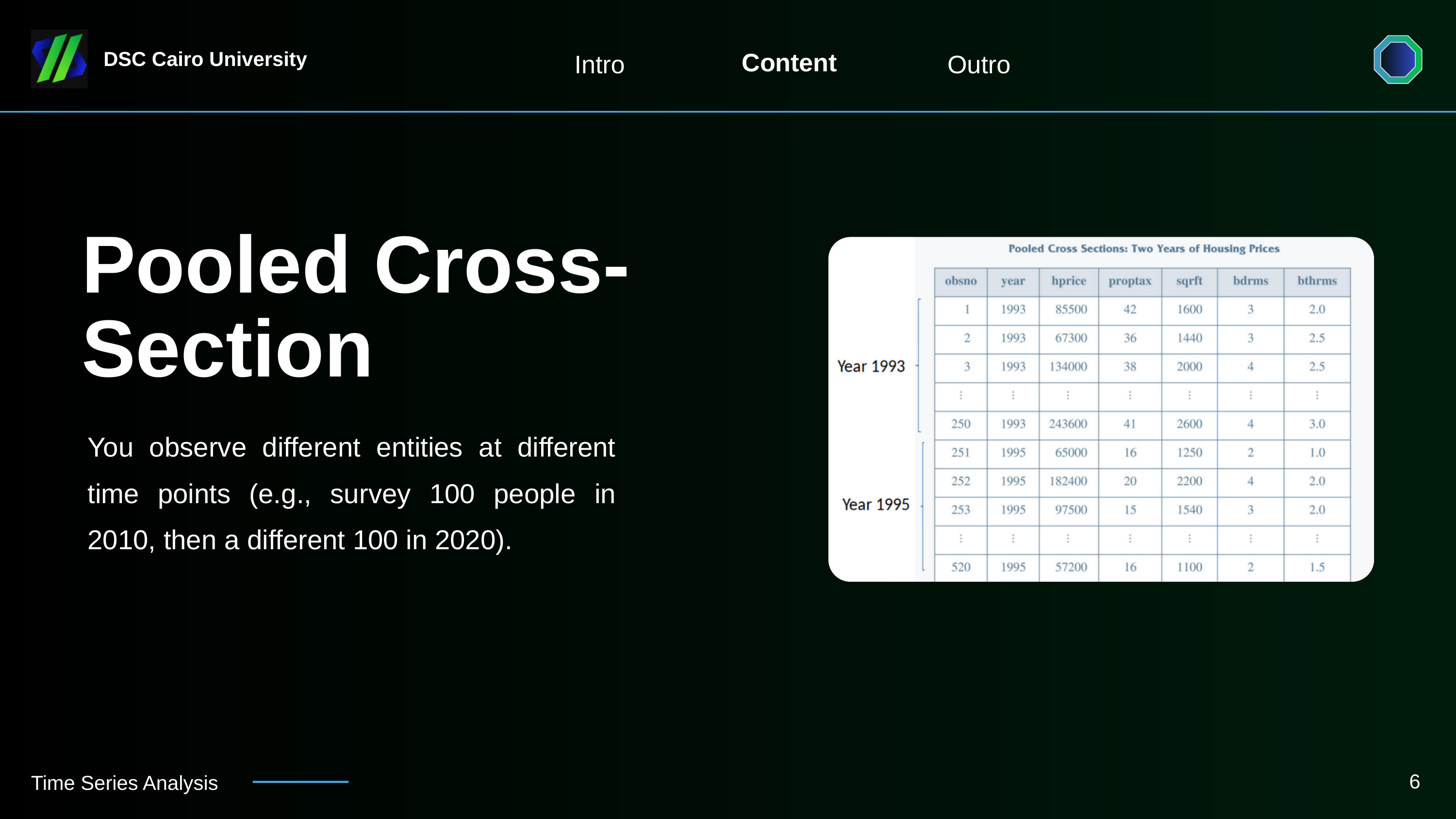

Content

Intro
Outro
DSC Cairo University

Pooled Cross-Section
You observe different entities at different time points (e.g., survey 100 people in 2010, then a different 100 in 2020).

6
Time Series Analysis